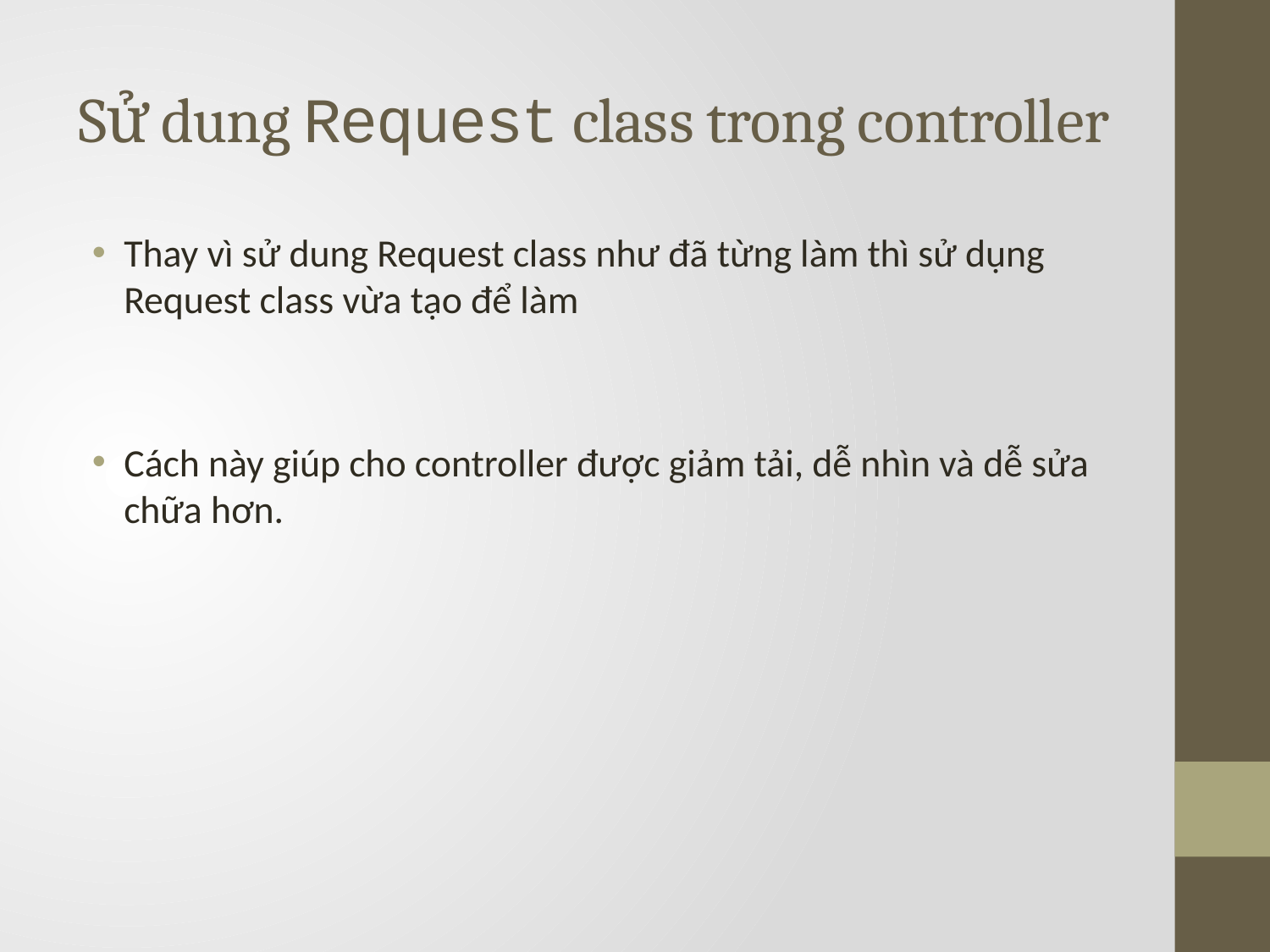

# Sử dung Request class trong controller
Thay vì sử dung Request class như đã từng làm thì sử dụng Request class vừa tạo để làm

Cách này giúp cho controller được giảm tải, dễ nhìn và dễ sửa chữa hơn.